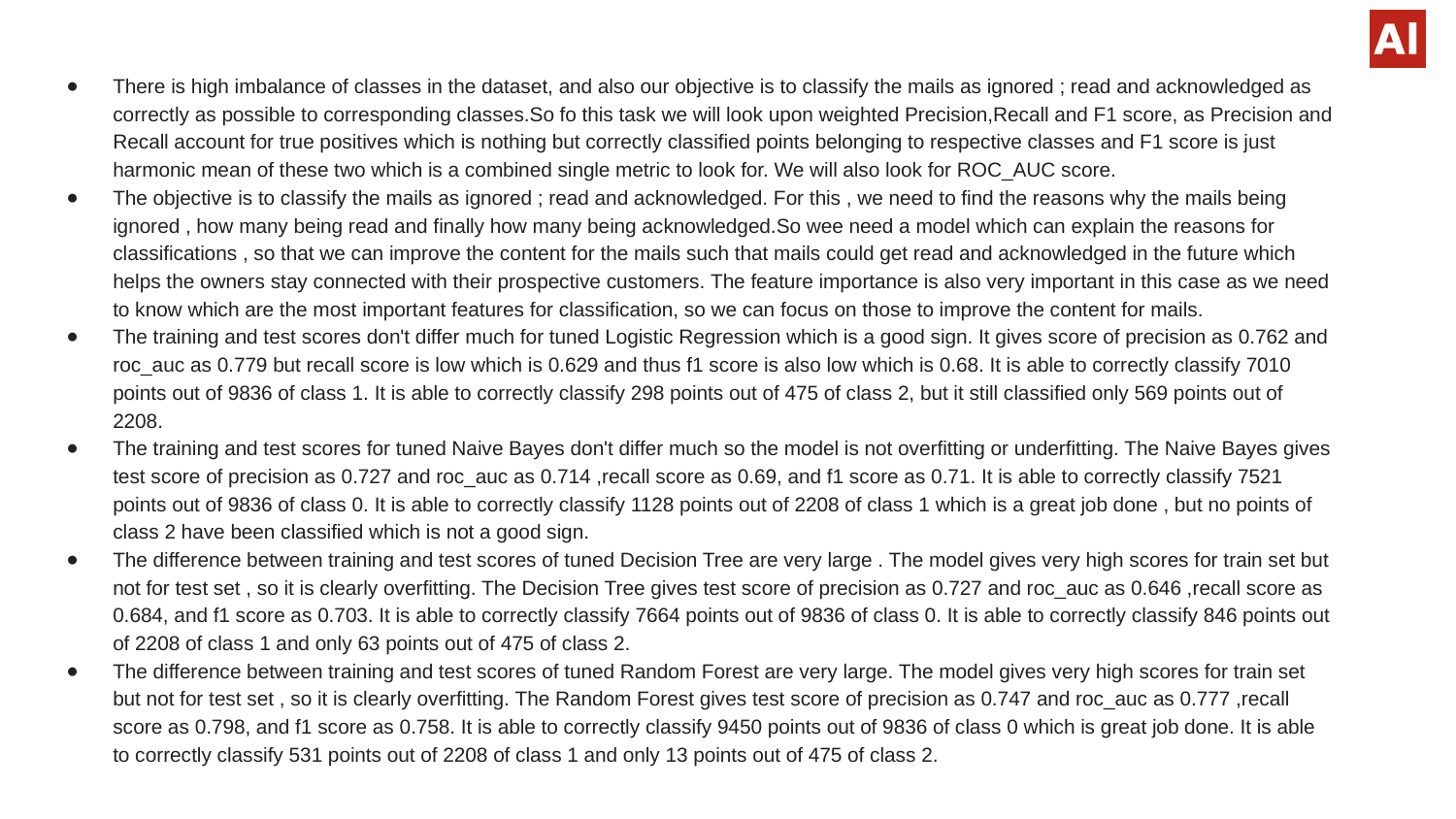

There is high imbalance of classes in the dataset, and also our objective is to classify the mails as ignored ; read and acknowledged as correctly as possible to corresponding classes.So fo this task we will look upon weighted Precision,Recall and F1 score, as Precision and Recall account for true positives which is nothing but correctly classified points belonging to respective classes and F1 score is just harmonic mean of these two which is a combined single metric to look for. We will also look for ROC_AUC score.
The objective is to classify the mails as ignored ; read and acknowledged. For this , we need to find the reasons why the mails being ignored , how many being read and finally how many being acknowledged.So wee need a model which can explain the reasons for classifications , so that we can improve the content for the mails such that mails could get read and acknowledged in the future which helps the owners stay connected with their prospective customers. The feature importance is also very important in this case as we need to know which are the most important features for classification, so we can focus on those to improve the content for mails.
The training and test scores don't differ much for tuned Logistic Regression which is a good sign. It gives score of precision as 0.762 and roc_auc as 0.779 but recall score is low which is 0.629 and thus f1 score is also low which is 0.68. It is able to correctly classify 7010 points out of 9836 of class 1. It is able to correctly classify 298 points out of 475 of class 2, but it still classified only 569 points out of 2208.
The training and test scores for tuned Naive Bayes don't differ much so the model is not overfitting or underfitting. The Naive Bayes gives test score of precision as 0.727 and roc_auc as 0.714 ,recall score as 0.69, and f1 score as 0.71. It is able to correctly classify 7521 points out of 9836 of class 0. It is able to correctly classify 1128 points out of 2208 of class 1 which is a great job done , but no points of class 2 have been classified which is not a good sign.
The difference between training and test scores of tuned Decision Tree are very large . The model gives very high scores for train set but not for test set , so it is clearly overfitting. The Decision Tree gives test score of precision as 0.727 and roc_auc as 0.646 ,recall score as 0.684, and f1 score as 0.703. It is able to correctly classify 7664 points out of 9836 of class 0. It is able to correctly classify 846 points out of 2208 of class 1 and only 63 points out of 475 of class 2.
The difference between training and test scores of tuned Random Forest are very large. The model gives very high scores for train set but not for test set , so it is clearly overfitting. The Random Forest gives test score of precision as 0.747 and roc_auc as 0.777 ,recall score as 0.798, and f1 score as 0.758. It is able to correctly classify 9450 points out of 9836 of class 0 which is great job done. It is able to correctly classify 531 points out of 2208 of class 1 and only 13 points out of 475 of class 2.